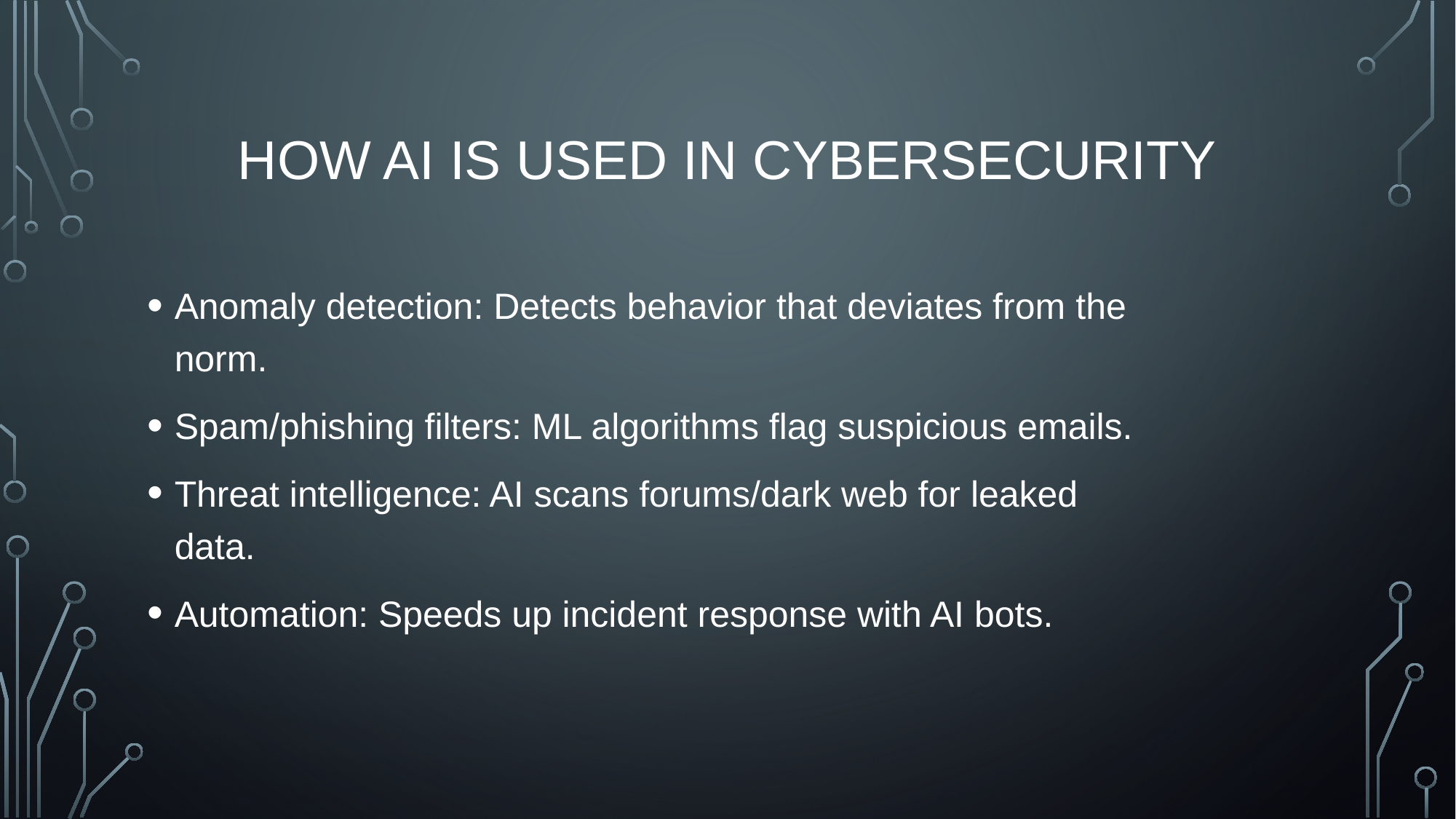

# How ai is used in cybersecurity
Anomaly detection: Detects behavior that deviates from the norm.
Spam/phishing filters: ML algorithms flag suspicious emails.
Threat intelligence: AI scans forums/dark web for leaked data.
Automation: Speeds up incident response with AI bots.